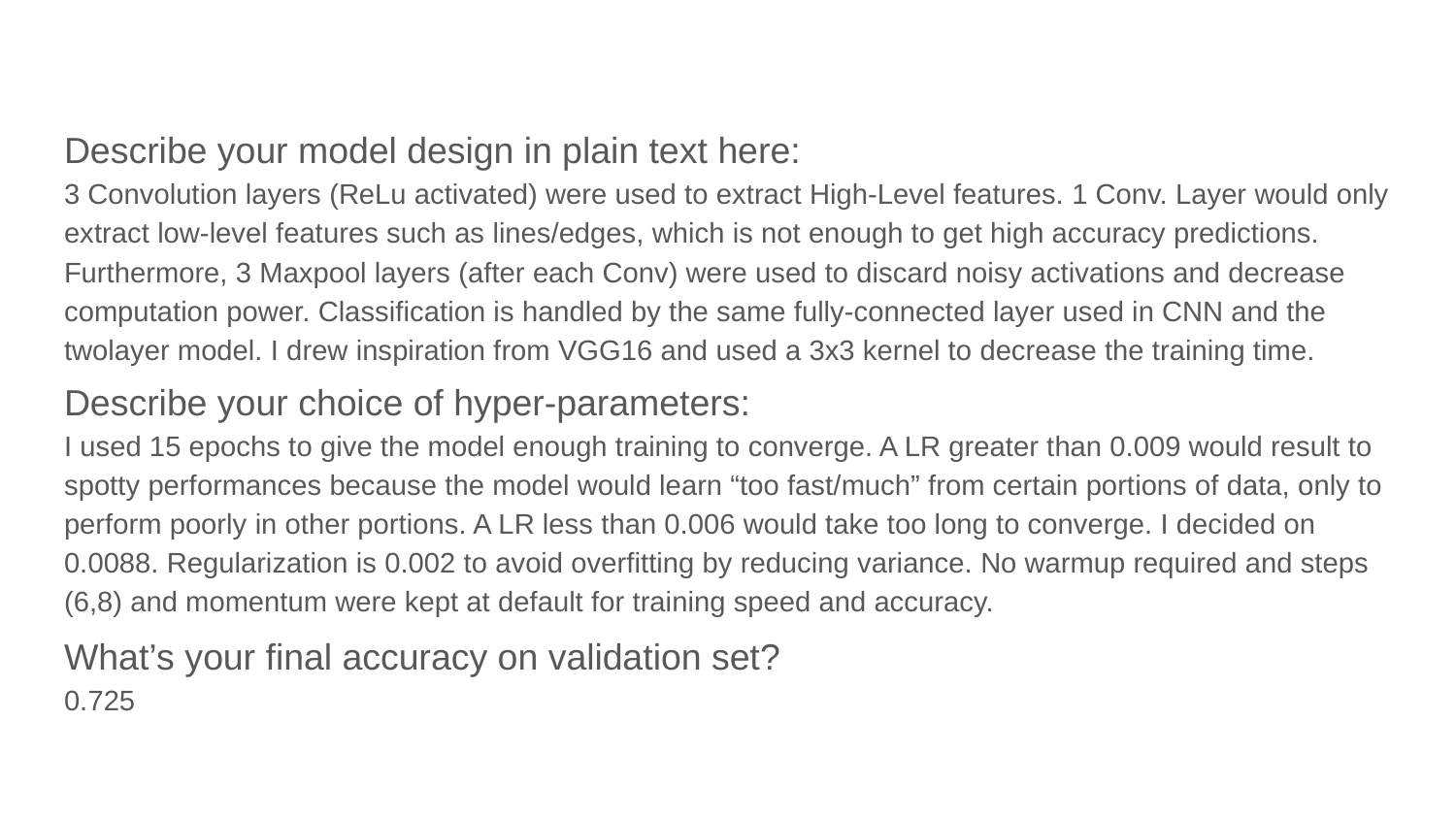

Describe your model design in plain text here:
3 Convolution layers (ReLu activated) were used to extract High-Level features. 1 Conv. Layer would only extract low-level features such as lines/edges, which is not enough to get high accuracy predictions. Furthermore, 3 Maxpool layers (after each Conv) were used to discard noisy activations and decrease computation power. Classification is handled by the same fully-connected layer used in CNN and the twolayer model. I drew inspiration from VGG16 and used a 3x3 kernel to decrease the training time.
Describe your choice of hyper-parameters:
I used 15 epochs to give the model enough training to converge. A LR greater than 0.009 would result to spotty performances because the model would learn “too fast/much” from certain portions of data, only to perform poorly in other portions. A LR less than 0.006 would take too long to converge. I decided on 0.0088. Regularization is 0.002 to avoid overfitting by reducing variance. No warmup required and steps (6,8) and momentum were kept at default for training speed and accuracy.
What’s your final accuracy on validation set?
0.725